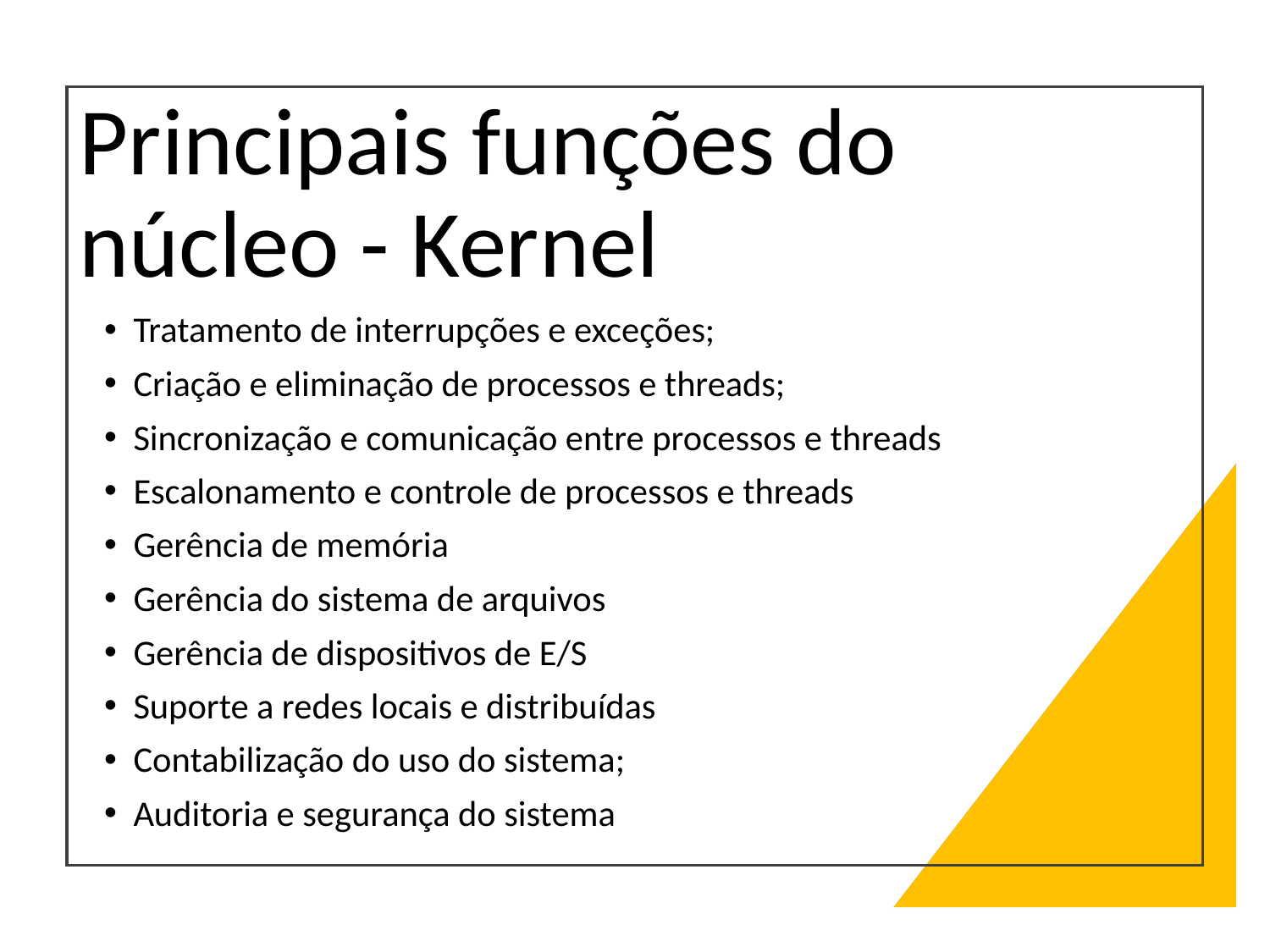

# Principais funções do núcleo - Kernel

Tratamento de interrupções e exceções;
Criação e eliminação de processos e threads;
Sincronização e comunicação entre processos e threads
Escalonamento e controle de processos e threads
Gerência de memória
Gerência do sistema de arquivos
Gerência de dispositivos de E/S
Suporte a redes locais e distribuídas
Contabilização do uso do sistema;
Auditoria e segurança do sistema